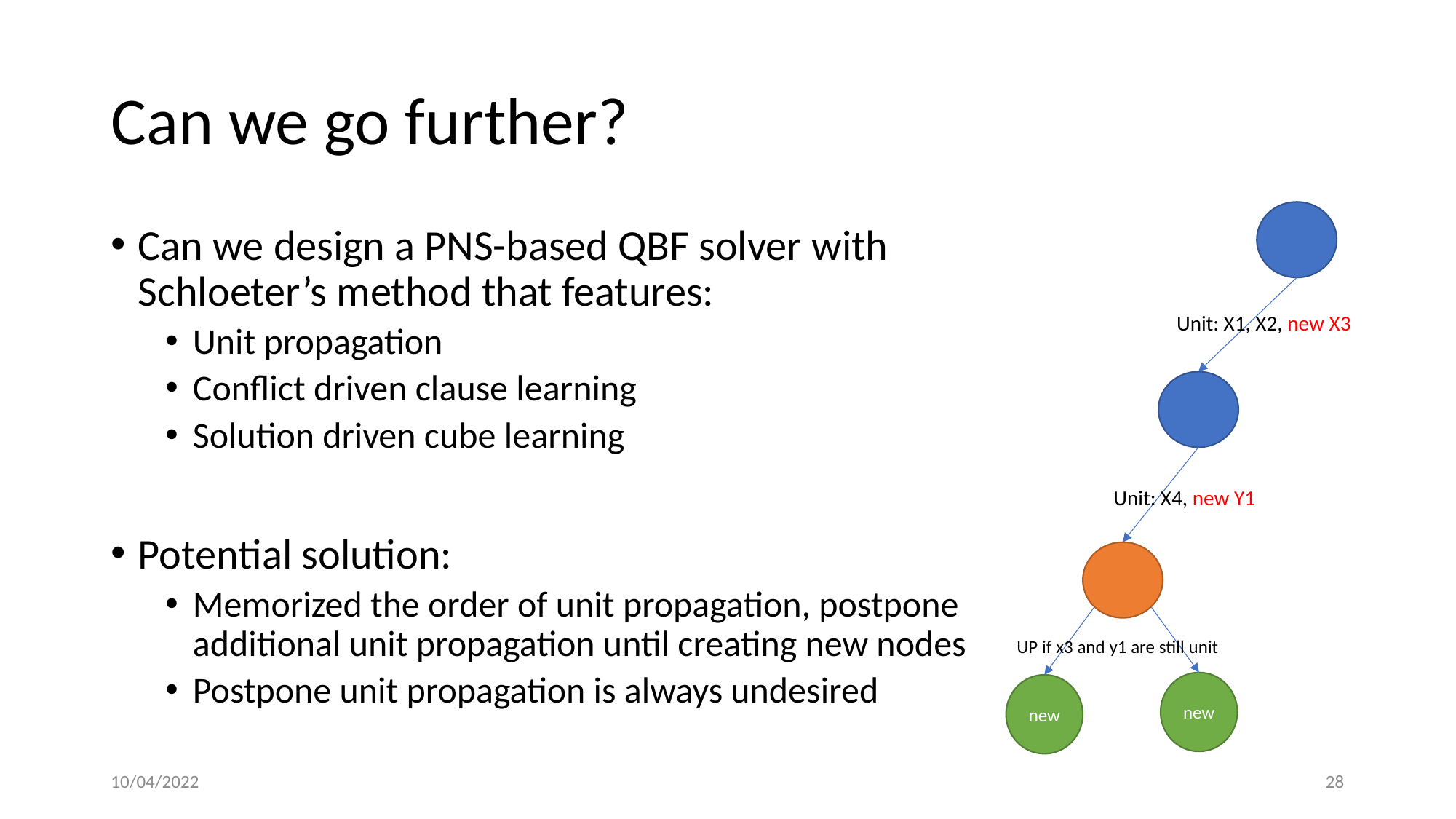

# Can we go further?

Can we design a PNS-based QBF solver with Schloeter’s method that features:
Unit propagation
Conflict driven clause learning
Solution driven cube learning

Potential solution:
Memorized the order of unit propagation, postpone additional unit propagation until creating new nodes
Postpone unit propagation is always undesired
Unit: X1, X2, new X3

Unit: X4, new Y1

UP if x3 and y1 are still unit
new
new
10/04/2022
28